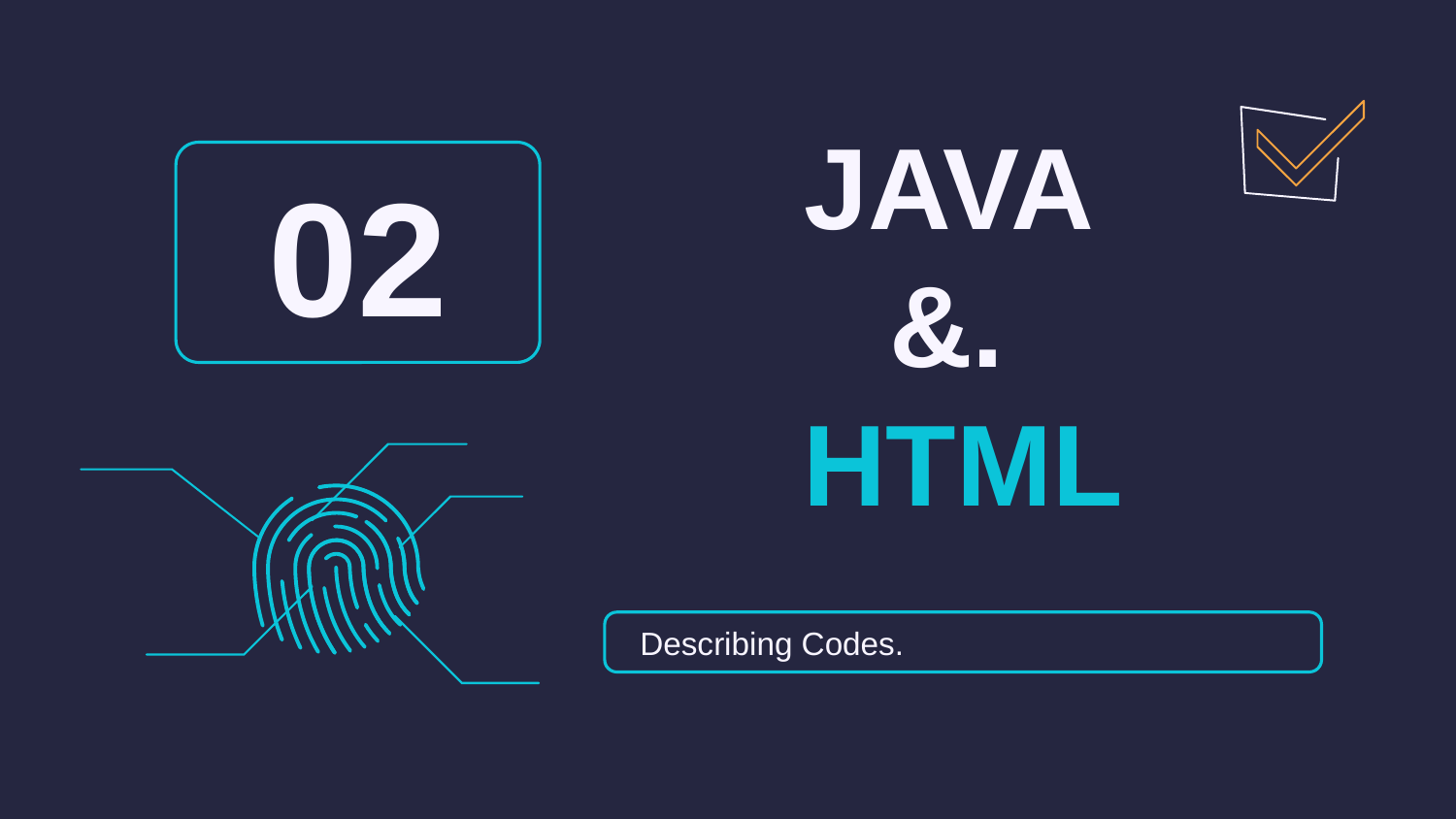

02
# JAVA &. HTML

Describing Codes.